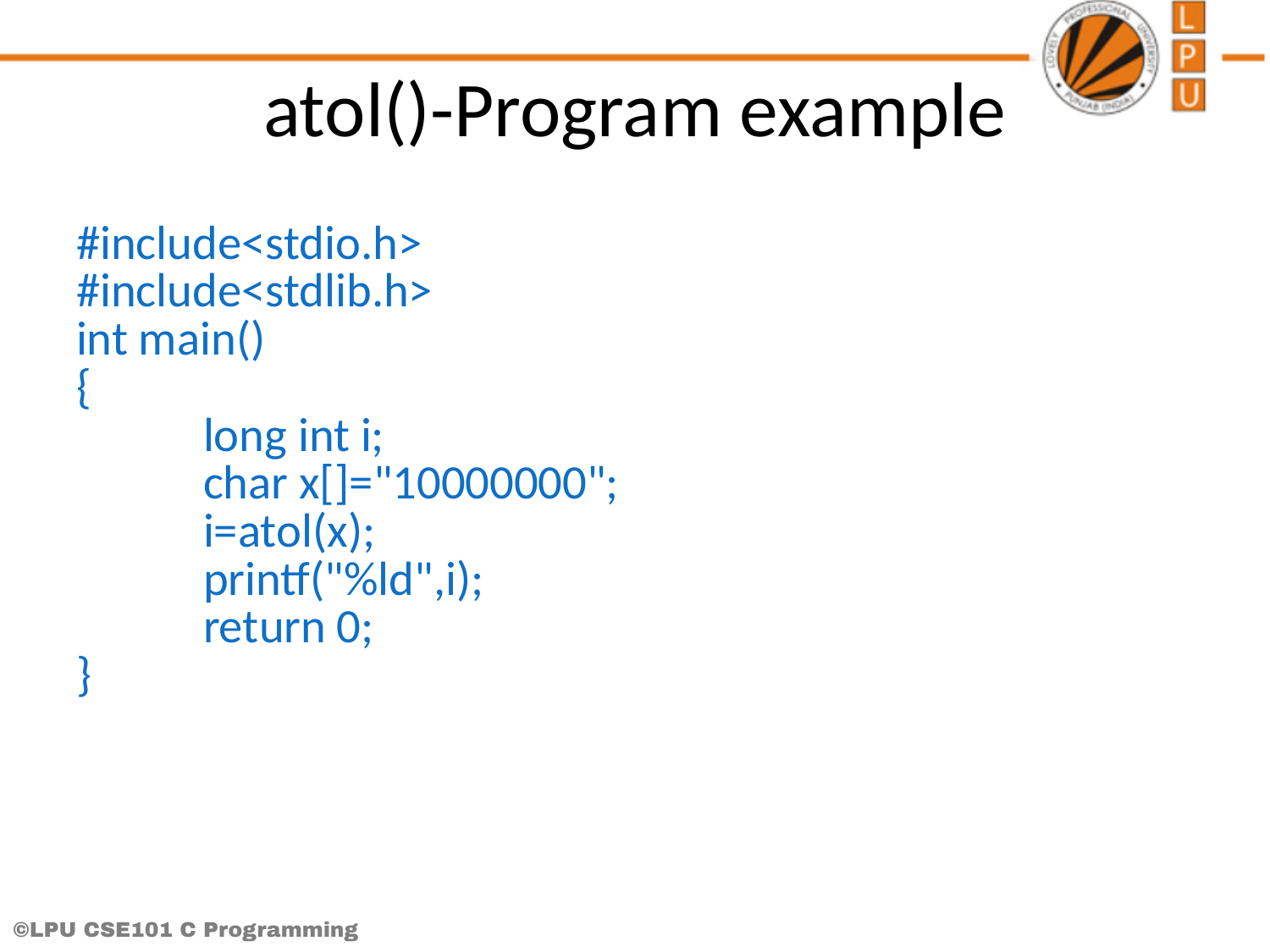

# atol()-Program example
#include<stdio.h>
#include<stdlib.h>
int main()
{
	long int i;
	char x[]="10000000";
	i=atol(x);
	printf("%ld",i);
	return 0;
}